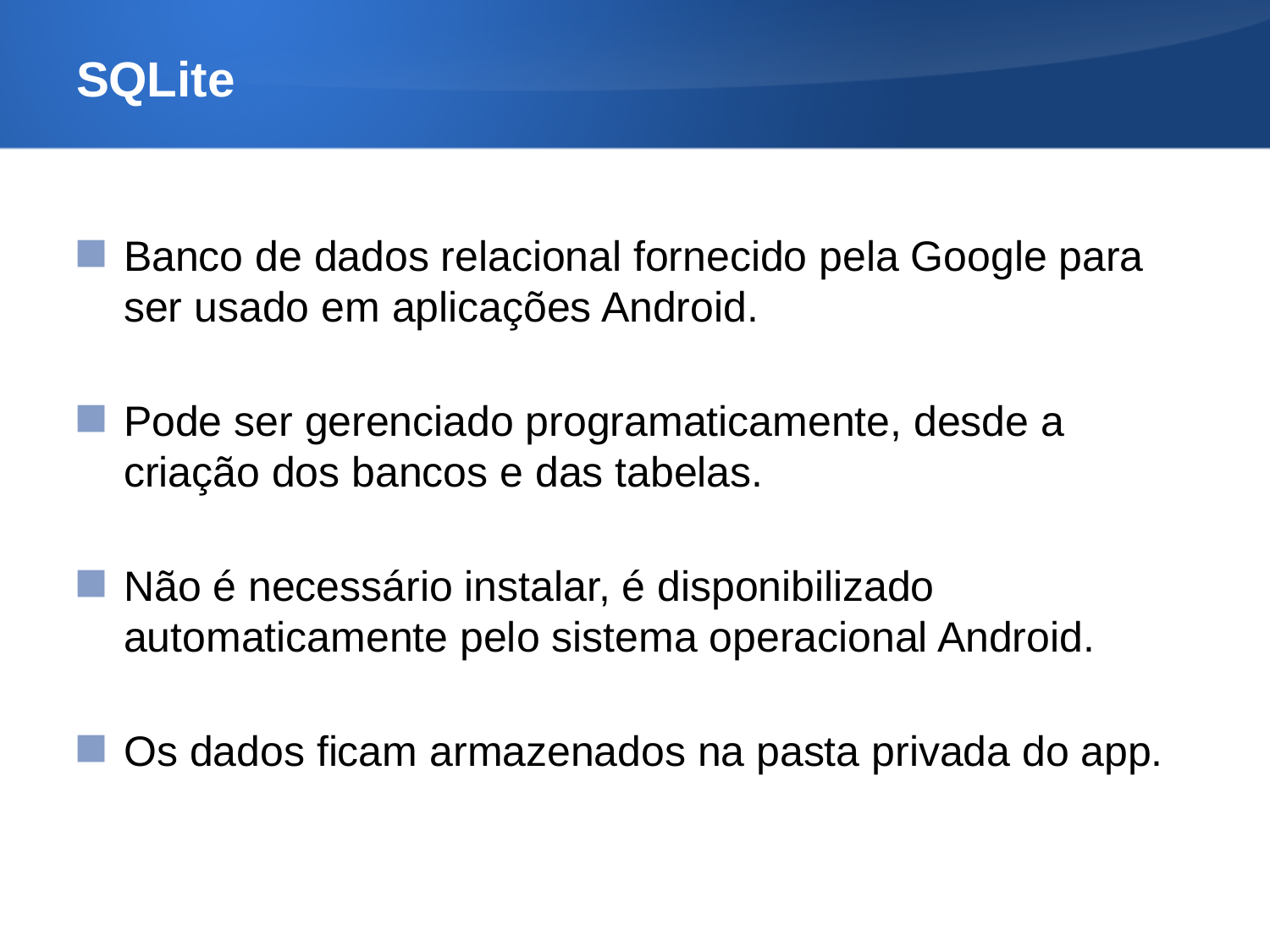

# SQLite
Banco de dados relacional fornecido pela Google para ser usado em aplicações Android.
Pode ser gerenciado programaticamente, desde a criação dos bancos e das tabelas.
Não é necessário instalar, é disponibilizado automaticamente pelo sistema operacional Android.
Os dados ficam armazenados na pasta privada do app.